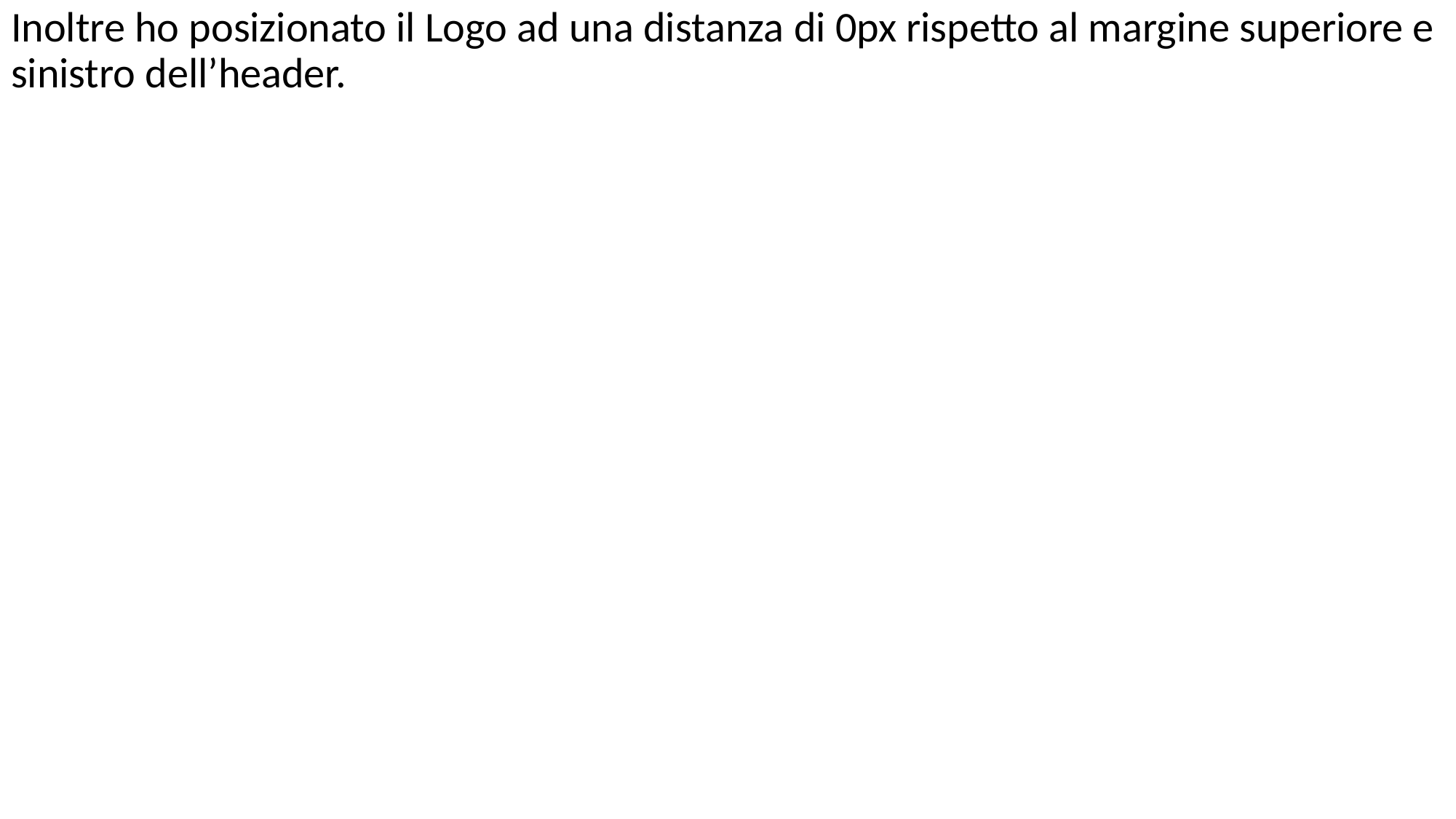

Inoltre ho posizionato il Logo ad una distanza di 0px rispetto al margine superiore e sinistro dell’header.